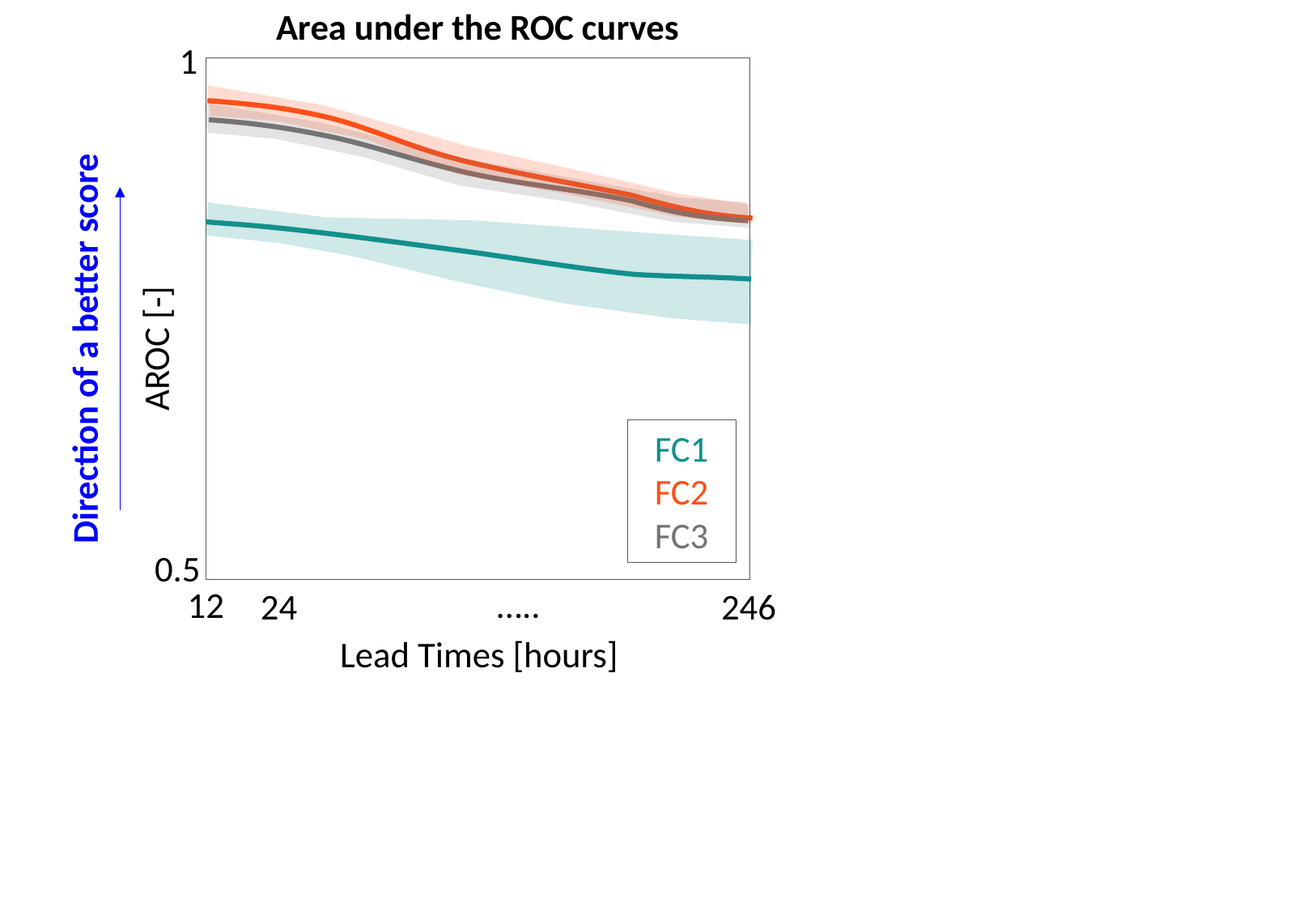

Area under the ROC curves
1

Direction of a better score
AROC [-]

FC1
FC2
FC3
0.5
…..
12
246
24
Lead Times [hours]